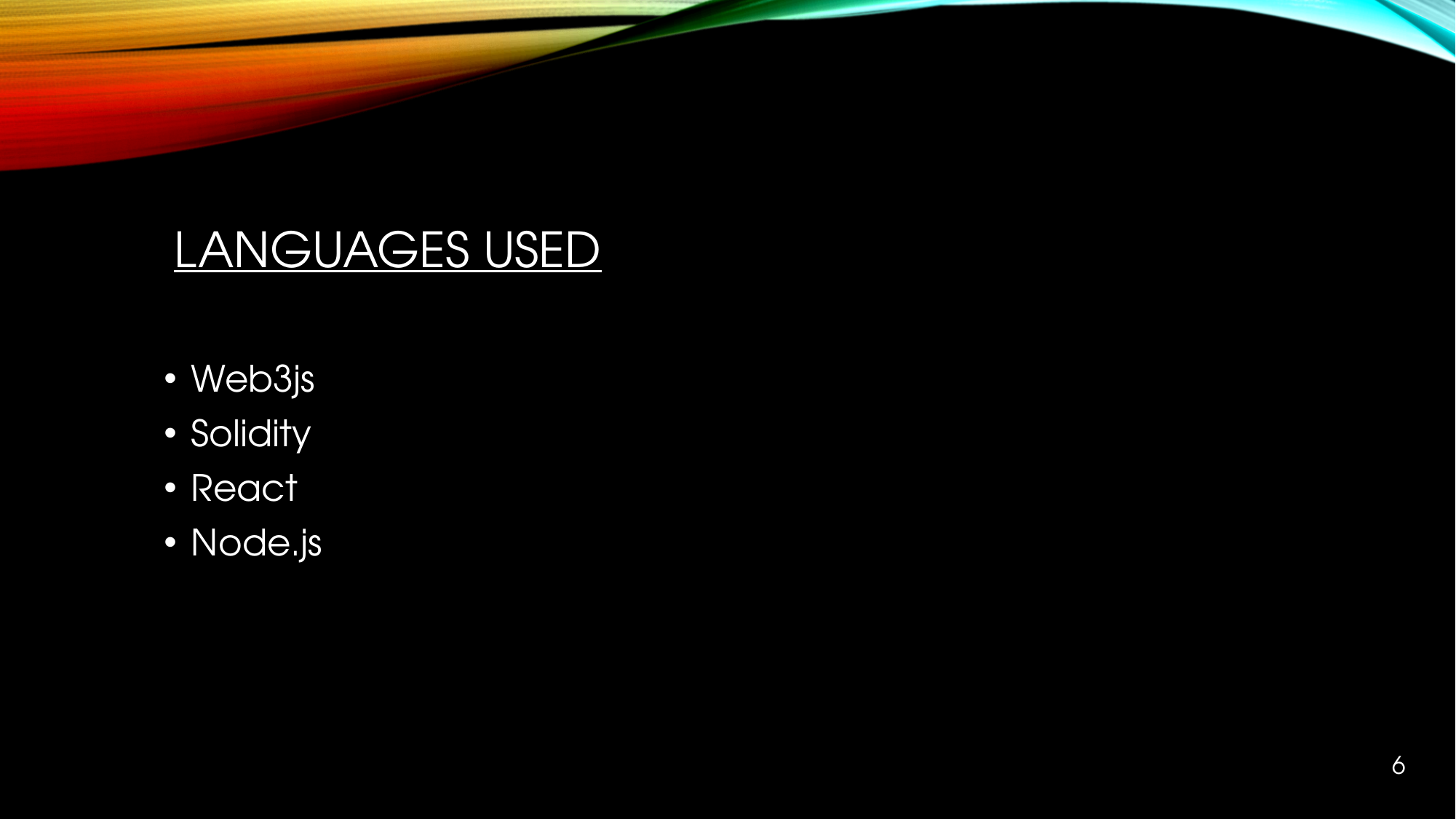

LANGUAGES USED

Web3js
Solidity
React
Node.js
6